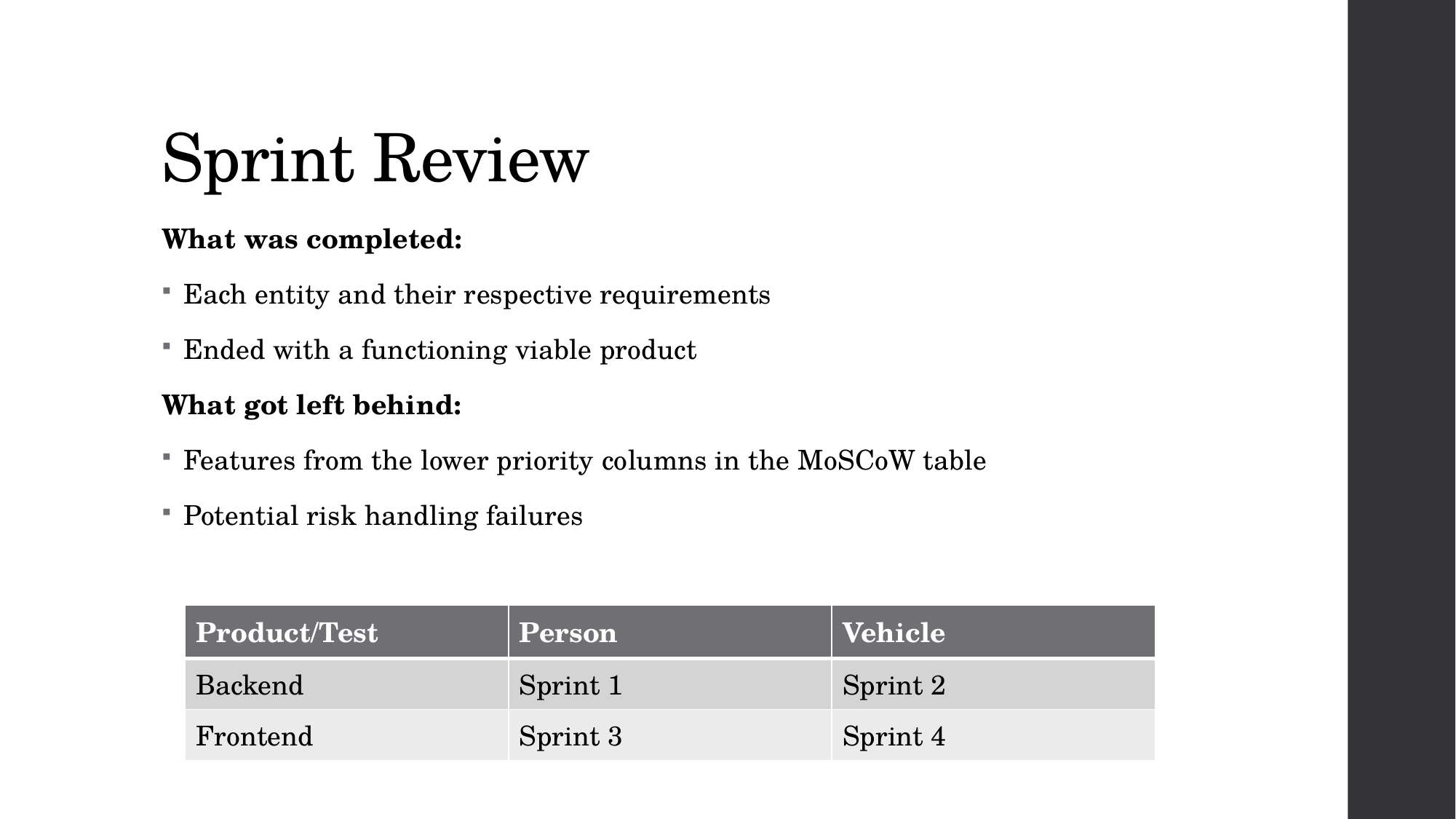

# Sprint Review
What was completed:
Each entity and their respective requirements
Ended with a functioning viable product
What got left behind:
Features from the lower priority columns in the MoSCoW table
Potential risk handling failures
| Product/Test | Person | Vehicle |
| --- | --- | --- |
| Backend | Sprint 1 | Sprint 2 |
| Frontend | Sprint 3 | Sprint 4 |